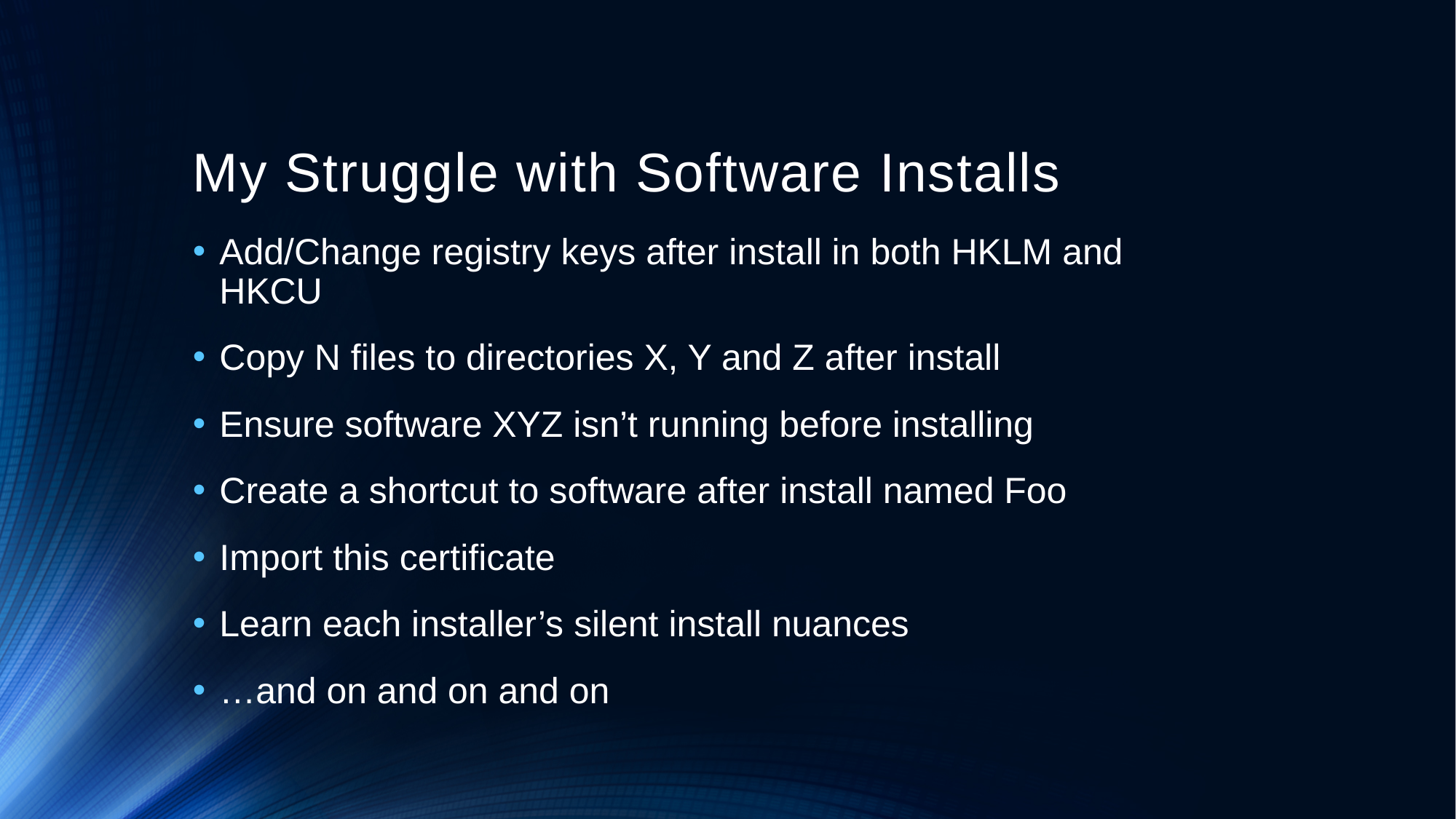

# My Struggle with Software Installs
Add/Change registry keys after install in both HKLM and HKCU
Copy N files to directories X, Y and Z after install
Ensure software XYZ isn’t running before installing
Create a shortcut to software after install named Foo
Import this certificate
Learn each installer’s silent install nuances
…and on and on and on